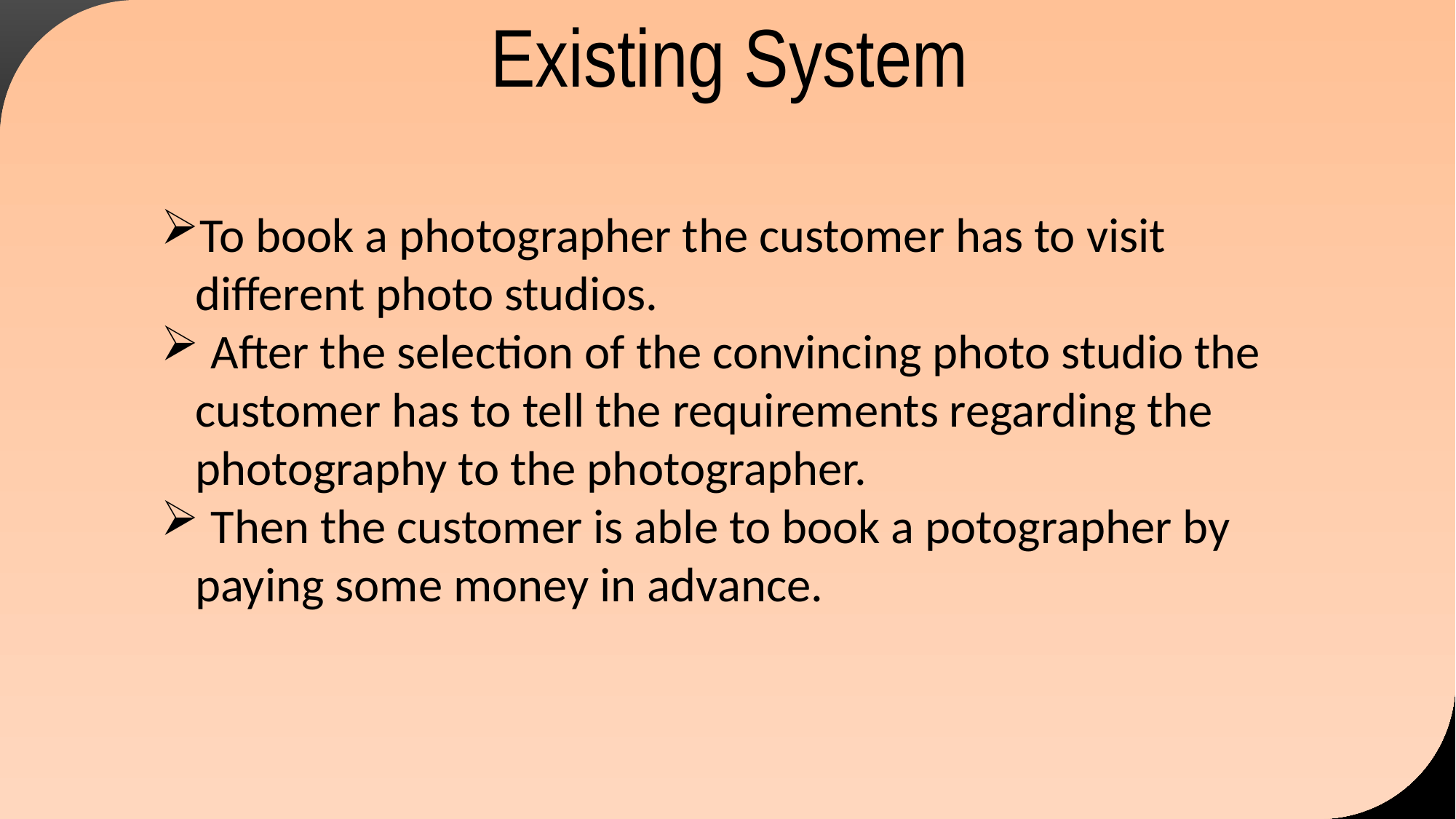

Existing System
To book a photographer the customer has to visit different photo studios.
 After the selection of the convincing photo studio the customer has to tell the requirements regarding the photography to the photographer.
 Then the customer is able to book a potographer by paying some money in advance.